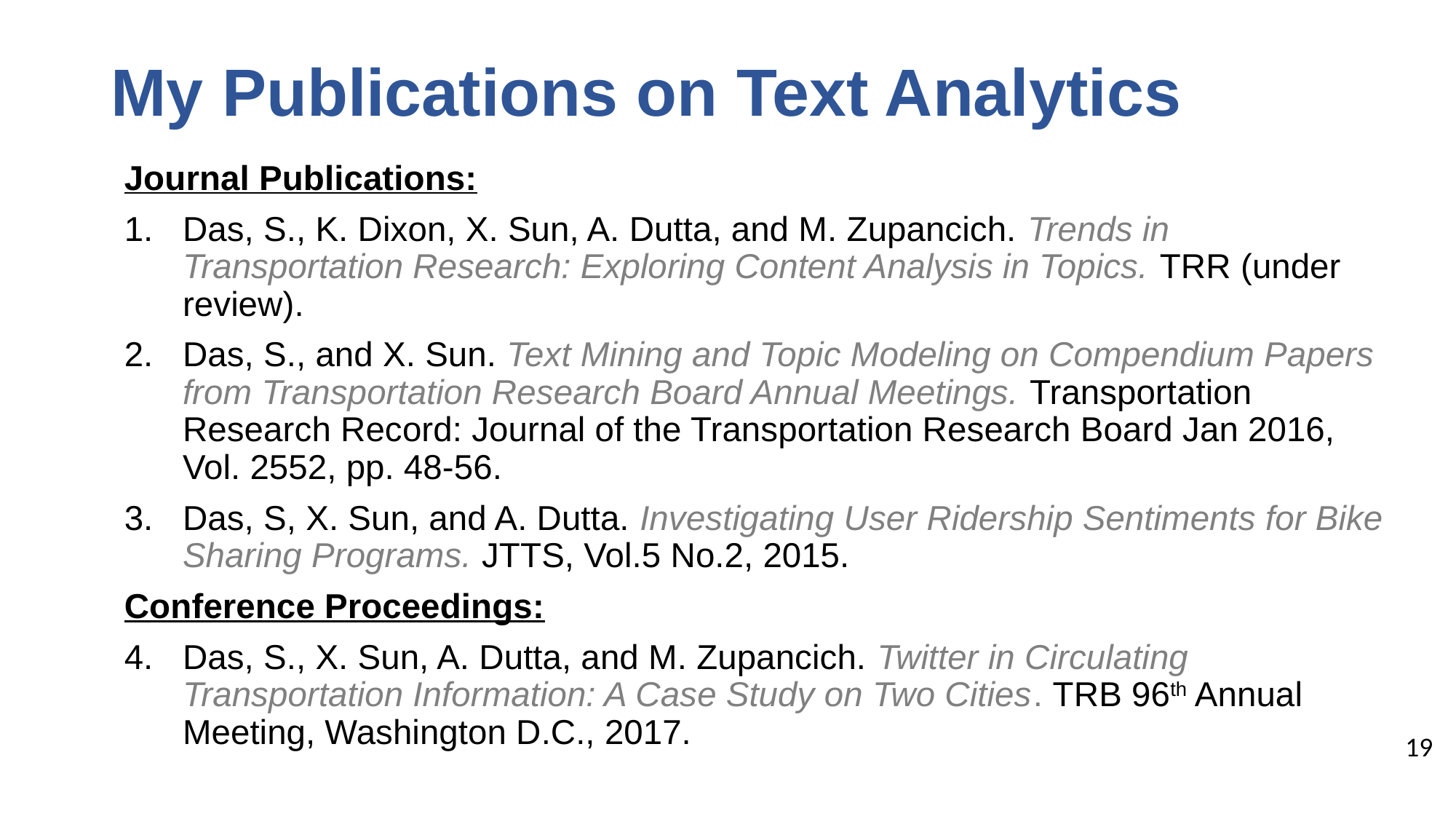

# My Publications on Text Analytics
Journal Publications:
Das, S., K. Dixon, X. Sun, A. Dutta, and M. Zupancich. Trends in Transportation Research: Exploring Content Analysis in Topics. TRR (under review).
Das, S., and X. Sun. Text Mining and Topic Modeling on Compendium Papers from Transportation Research Board Annual Meetings. Transportation Research Record: Journal of the Transportation Research Board Jan 2016, Vol. 2552, pp. 48-56.
Das, S, X. Sun, and A. Dutta. Investigating User Ridership Sentiments for Bike Sharing Programs. JTTS, Vol.5 No.2, 2015.
Conference Proceedings:
Das, S., X. Sun, A. Dutta, and M. Zupancich. Twitter in Circulating Transportation Information: A Case Study on Two Cities. TRB 96th Annual Meeting, Washington D.C., 2017.

19